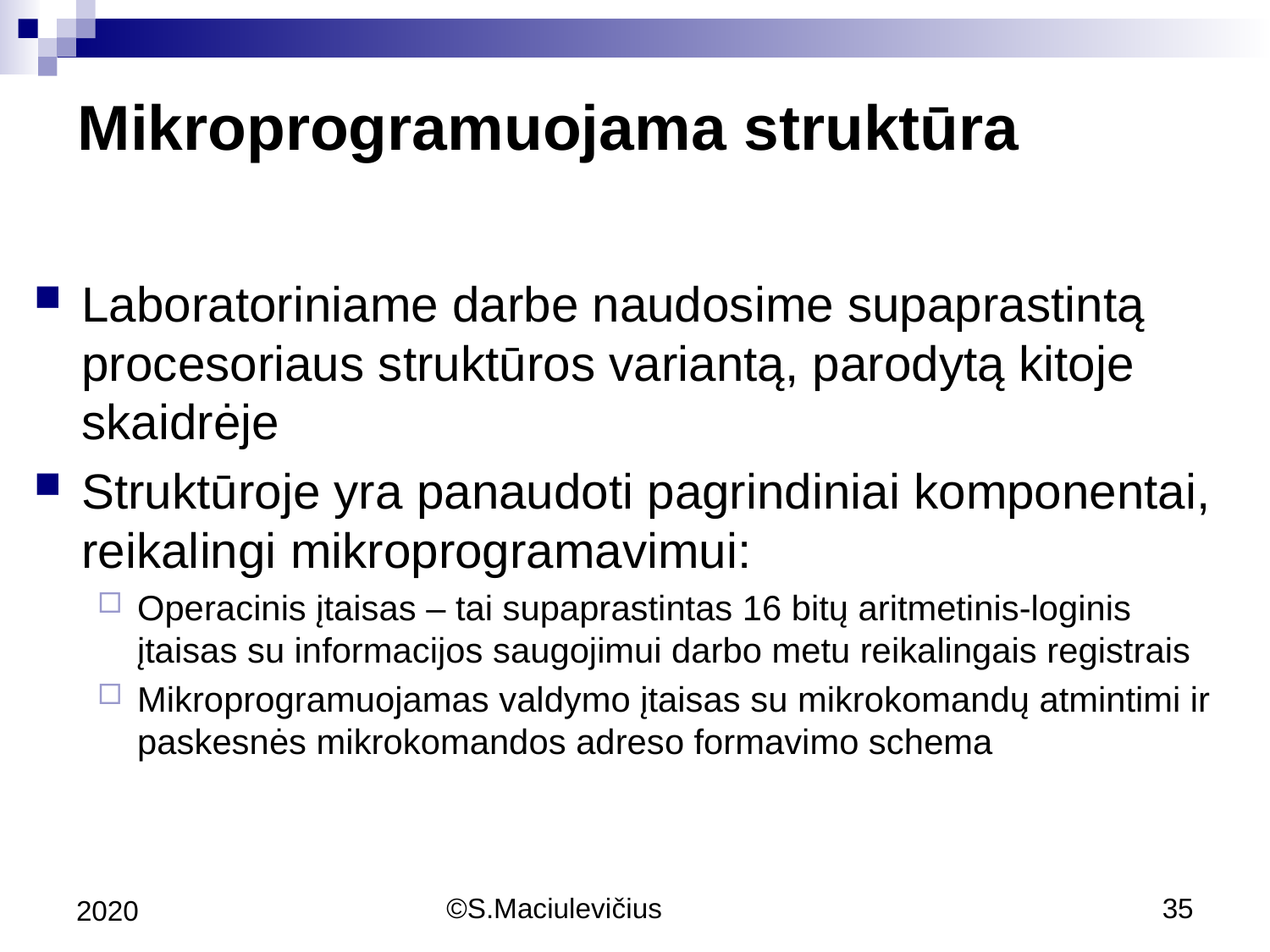

Mikroprogramuojama struktūra
Laboratoriniame darbe naudosime supaprastintą procesoriaus struktūros variantą, parodytą kitoje skaidrėje
Struktūroje yra panaudoti pagrindiniai komponentai, reikalingi mikroprogramavimui:
Operacinis įtaisas – tai supaprastintas 16 bitų aritmetinis-loginis įtaisas su informacijos saugojimui darbo metu reikalingais registrais
Mikroprogramuojamas valdymo įtaisas su mikrokomandų atmintimi ir paskesnės mikrokomandos adreso formavimo schema
2020
©S.Maciulevičius
35